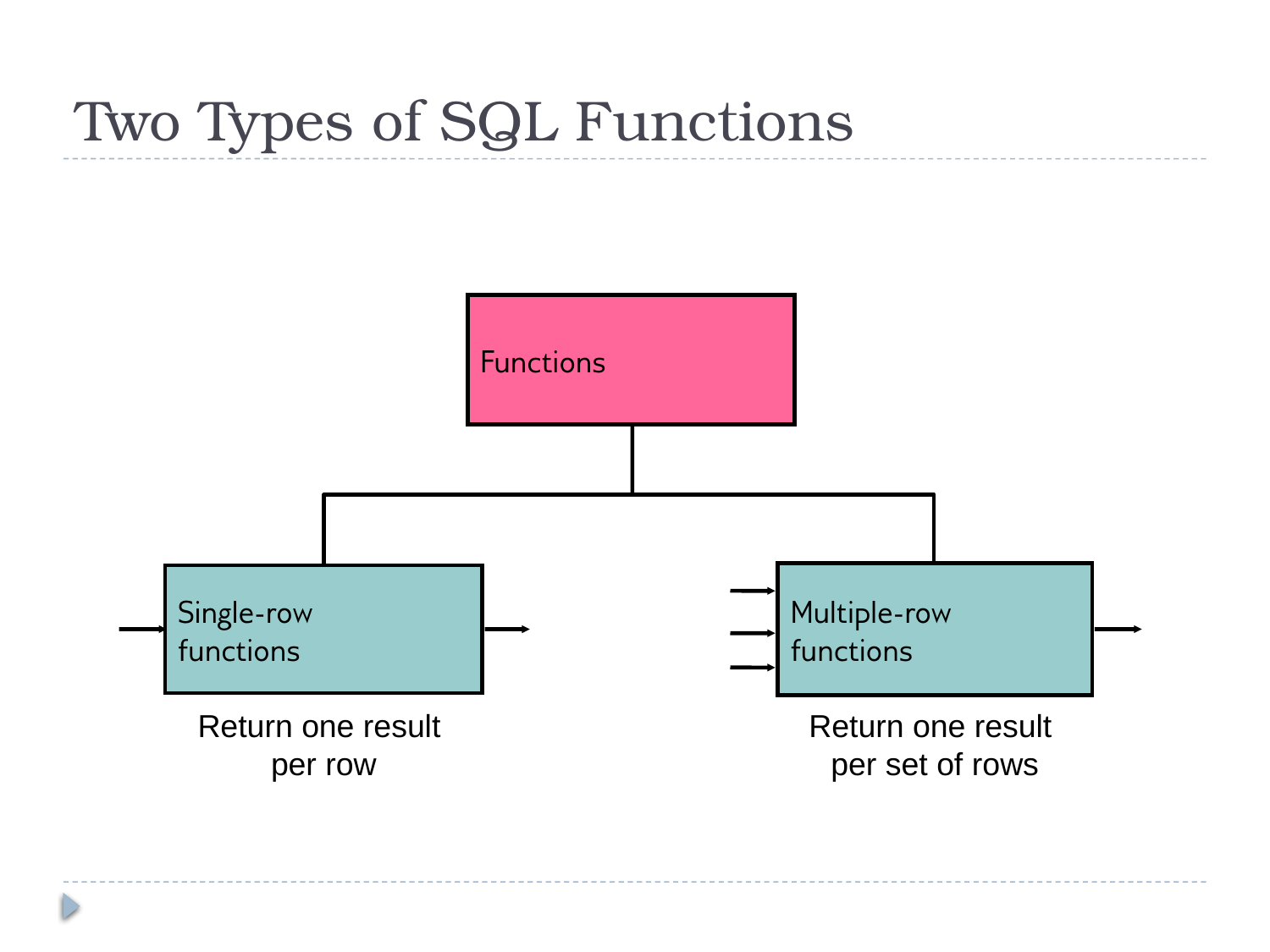

# Two Types of SQL Functions
Functions

Multiple-row
functions
Single-row
functions

Return one result
per row
Return one result
per set of rows